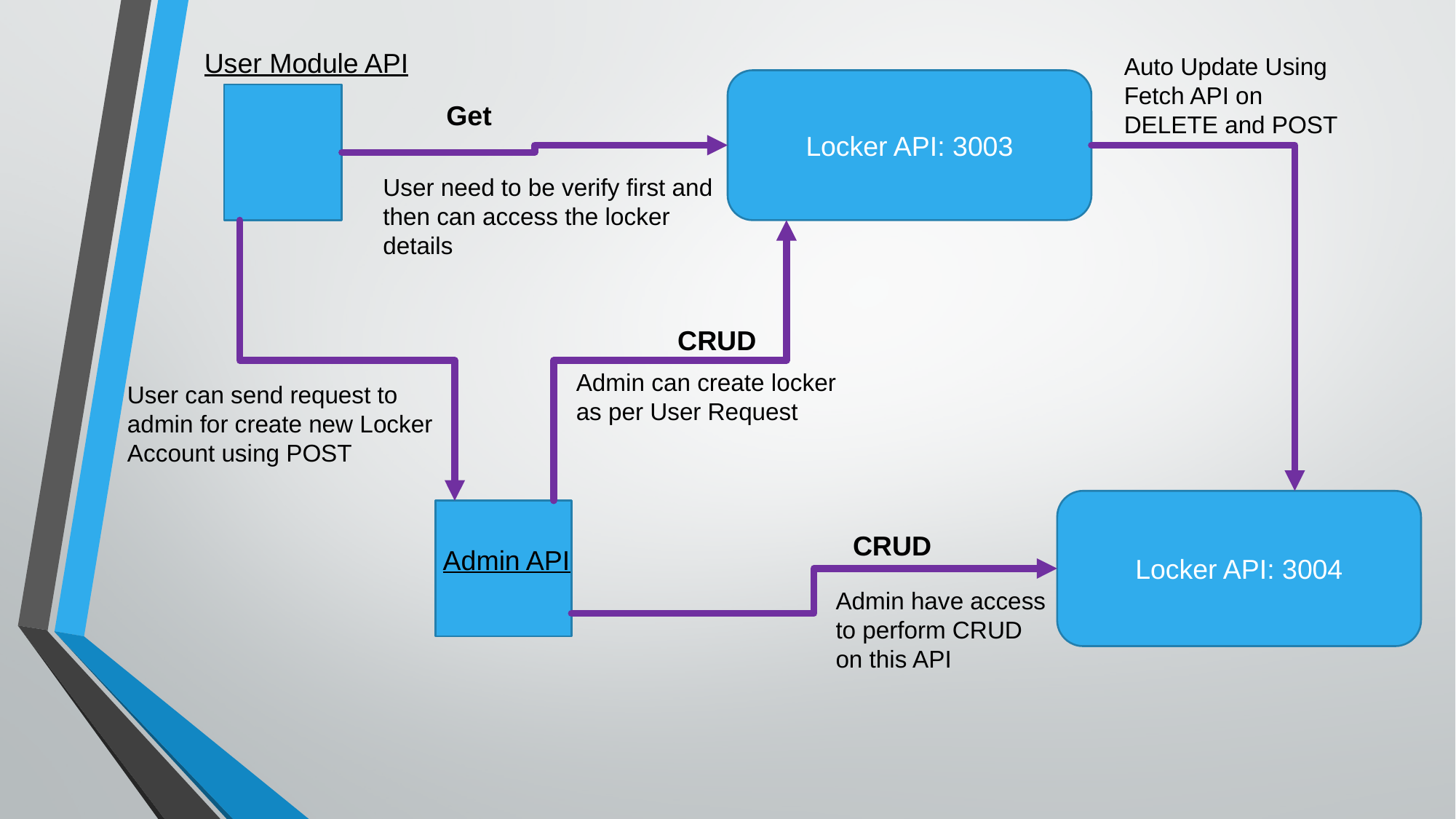

User Module API
Auto Update Using Fetch API on DELETE and POST
Locker API: 3003

Get
User need to be verify first and then can access the locker details
CRUD
Admin can create locker as per User Request
User can send request to admin for create new Locker Account using POST
Locker API: 3004

CRUD
Admin API
Admin have access to perform CRUD on this API